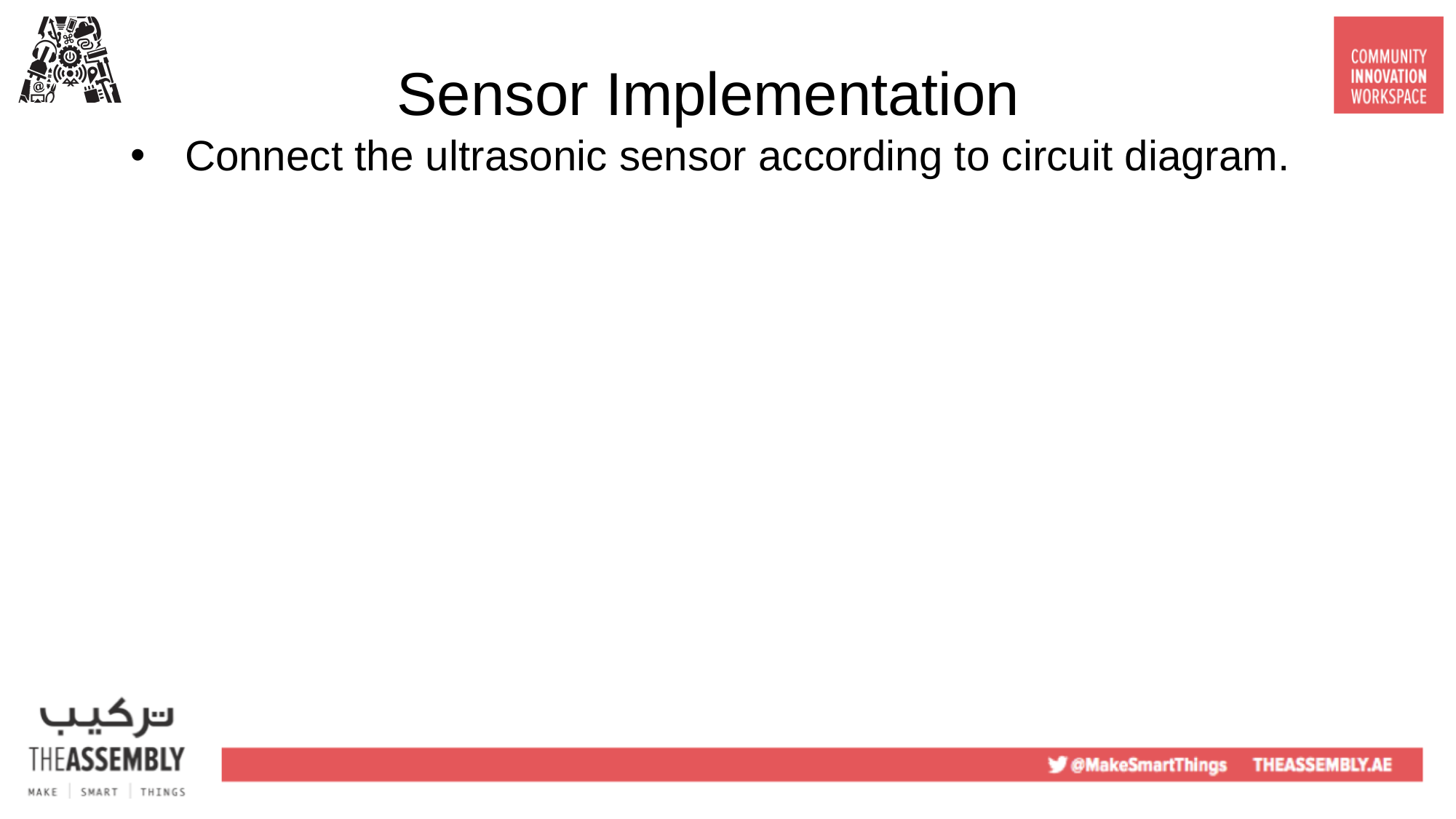

# Sensor Implementation
Connect the ultrasonic sensor according to circuit diagram.